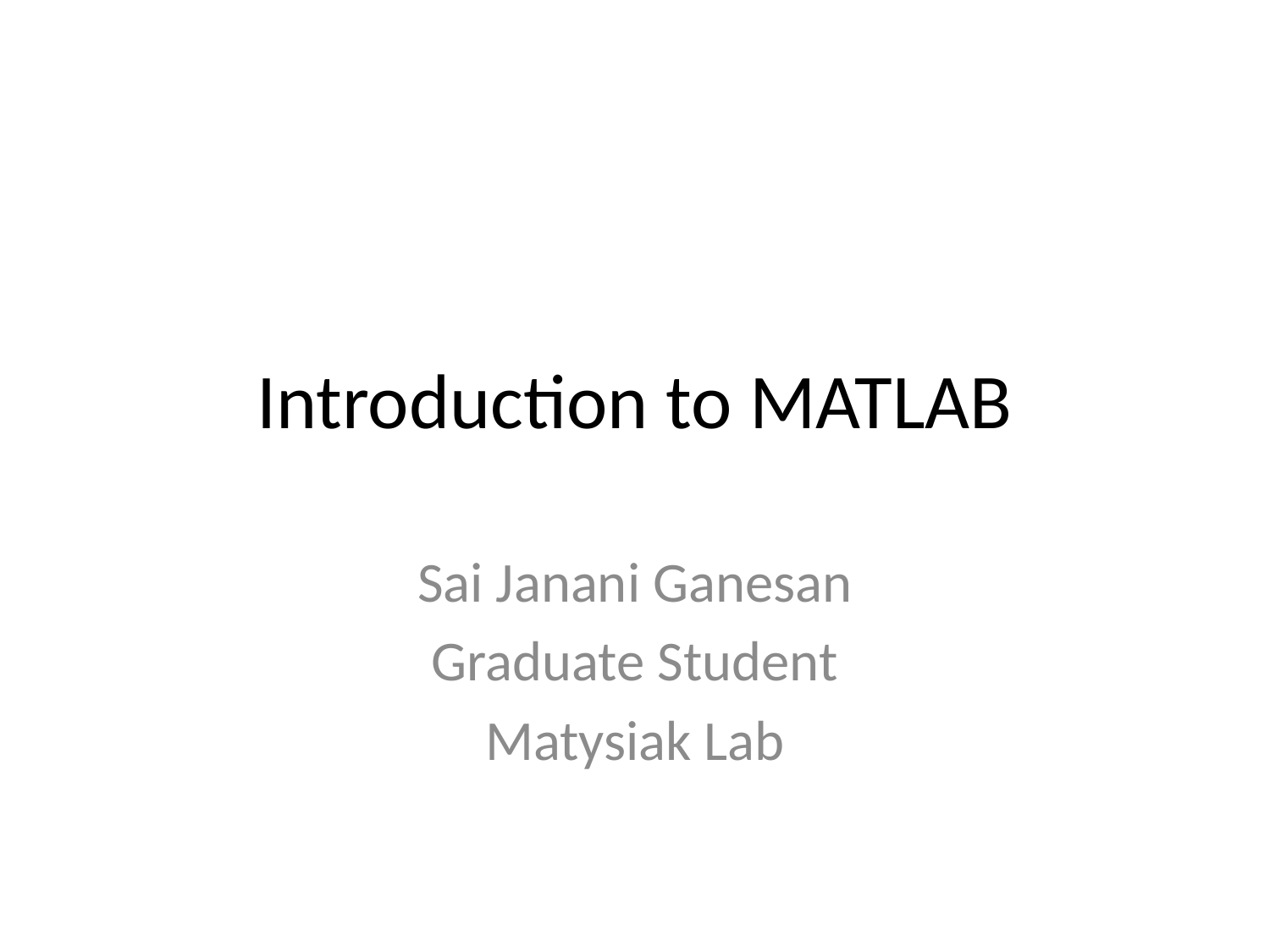

# Introduction to MATLAB
Sai Janani Ganesan
Graduate Student
Matysiak Lab